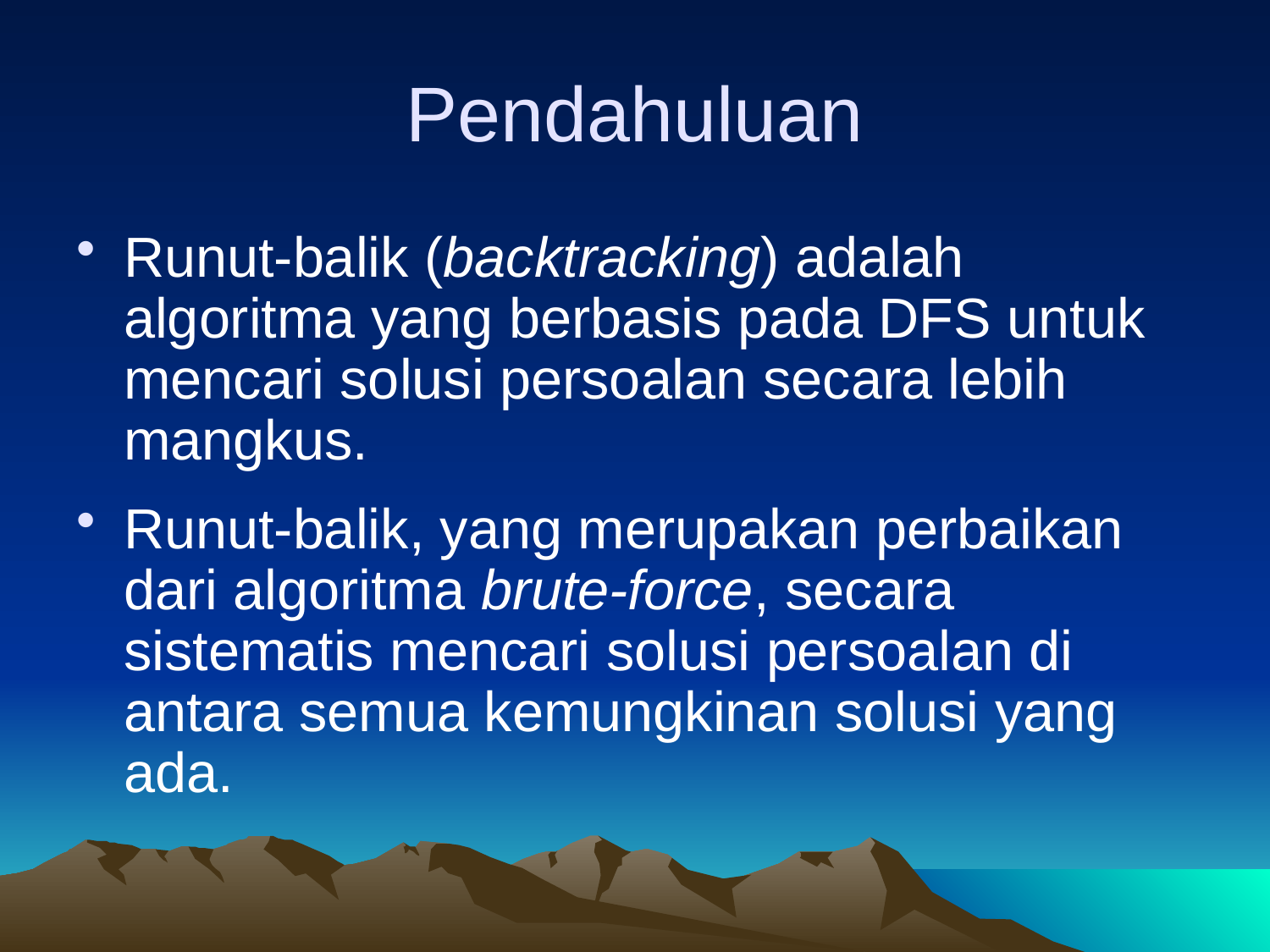

# Pendahuluan
Runut-balik (backtracking) adalah algoritma yang berbasis pada DFS untuk mencari solusi persoalan secara lebih mangkus.
Runut-balik, yang merupakan perbaikan dari algoritma brute-force, secara sistematis mencari solusi persoalan di antara semua kemungkinan solusi yang ada.